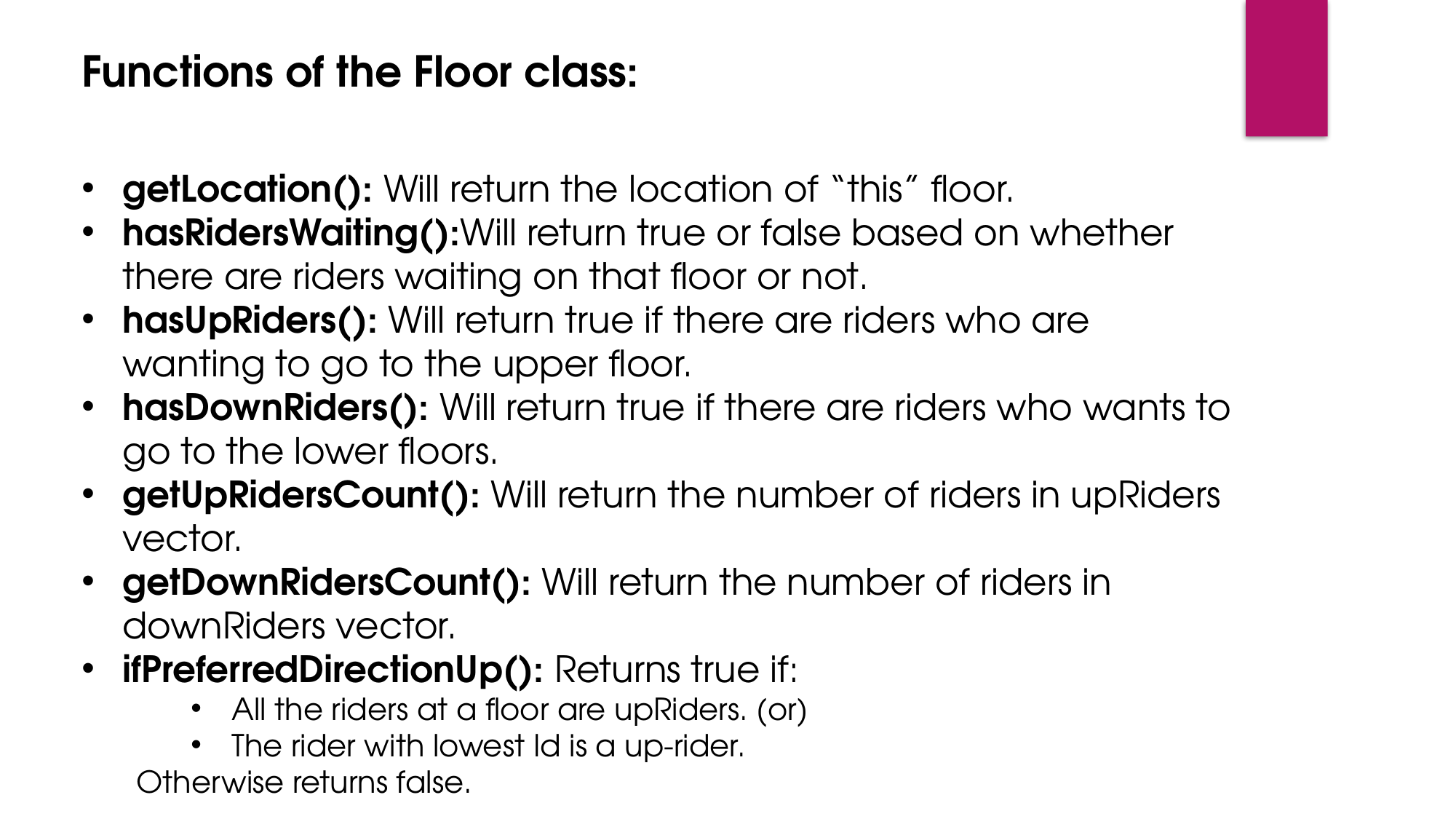

Functions of the Floor class:
getLocation(): Will return the location of “this” floor.
hasRidersWaiting():Will return true or false based on whether there are riders waiting on that floor or not.
hasUpRiders(): Will return true if there are riders who are wanting to go to the upper floor.
hasDownRiders(): Will return true if there are riders who wants to go to the lower floors.
getUpRidersCount(): Will return the number of riders in upRiders vector.
getDownRidersCount(): Will return the number of riders in downRiders vector.
ifPreferredDirectionUp(): Returns true if:
All the riders at a floor are upRiders. (or)
The rider with lowest Id is a up-rider.
Otherwise returns false.